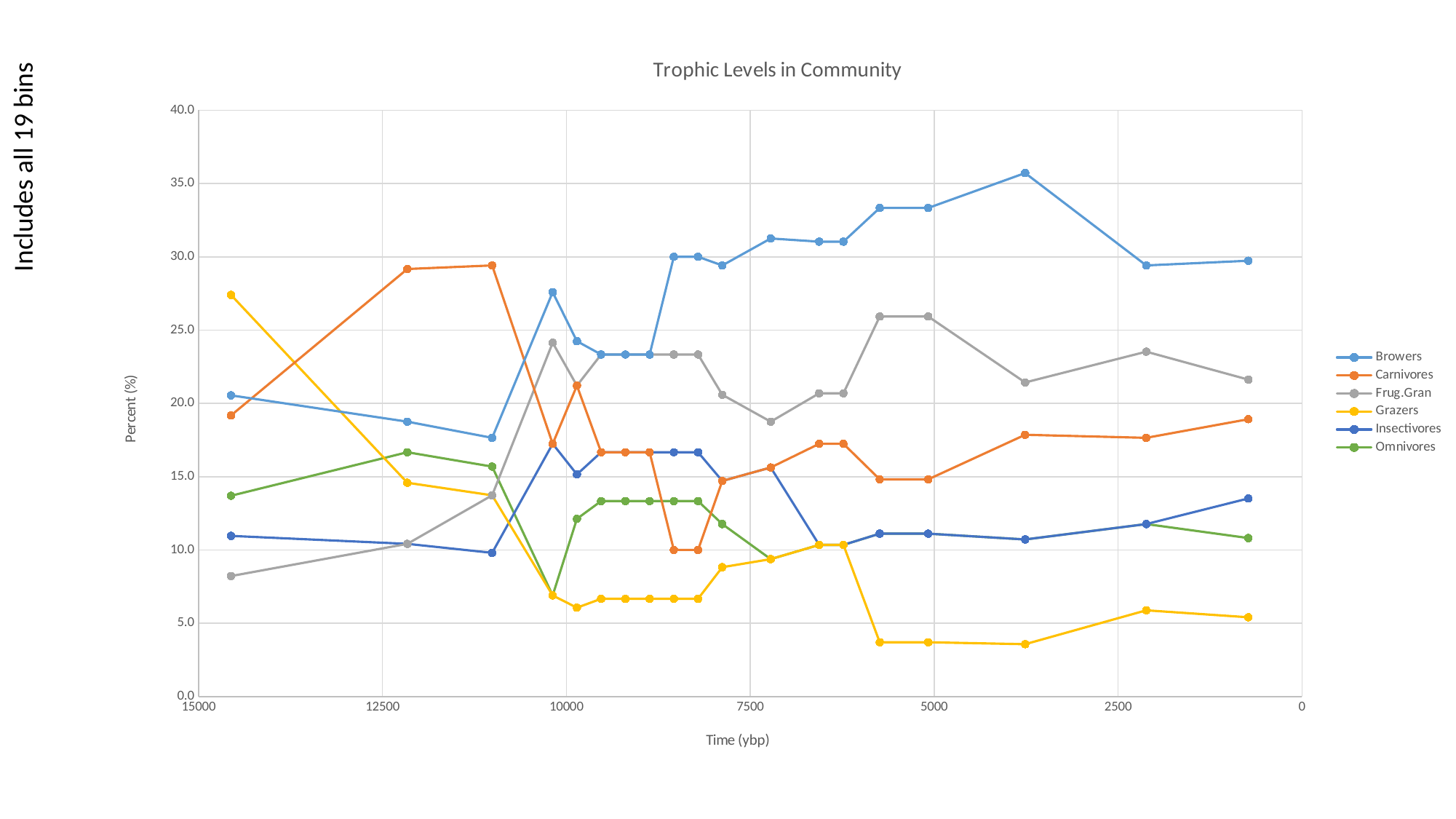

### Chart: Trophic Levels in Community

| Category |  |  |  |  |  |  |
|---|---|---|---|---|---|---|
Includes all 19 bins